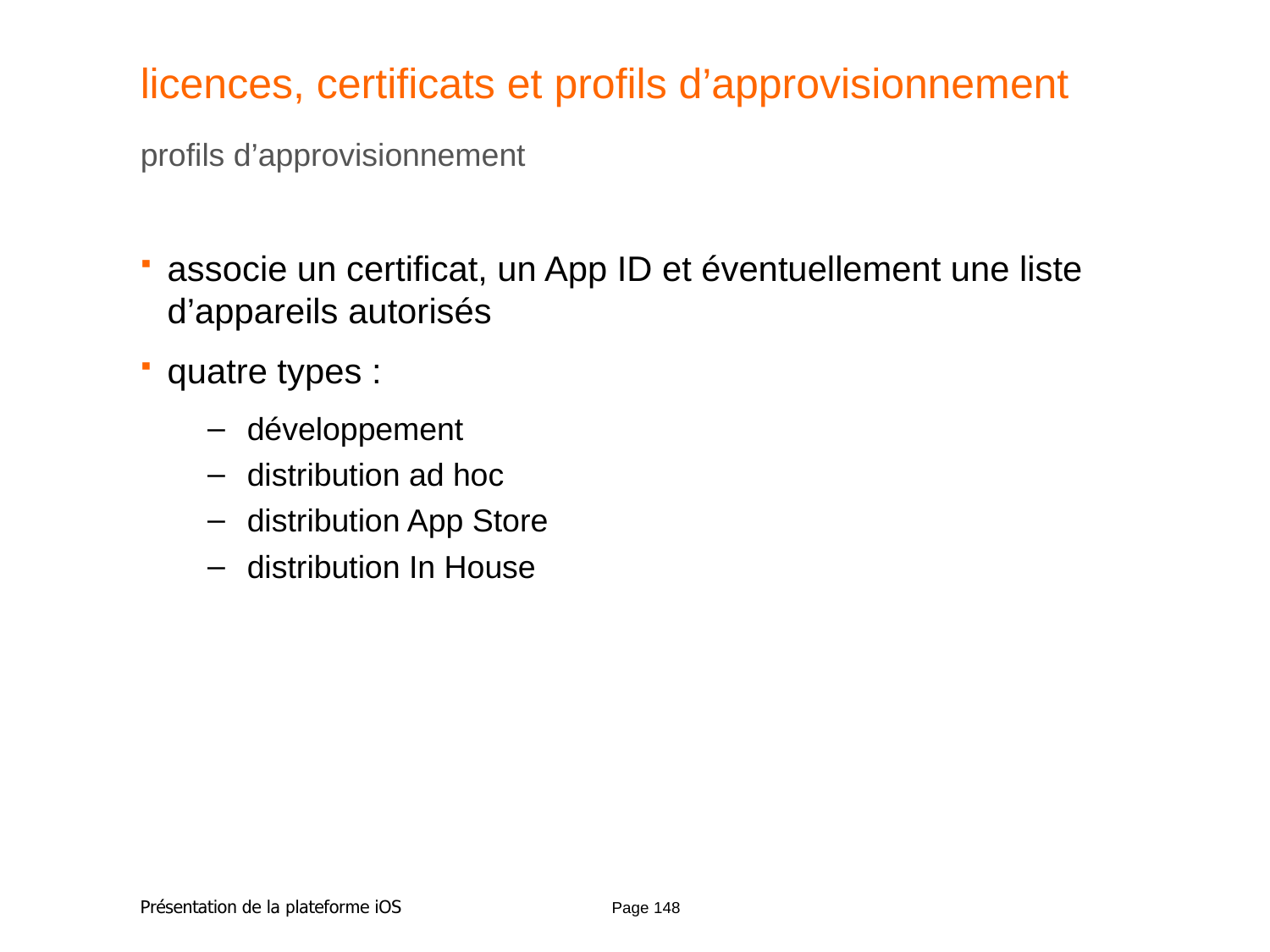

# licences, certificats et profils d’approvisionnement
profils d’approvisionnement
associe un certificat, un App ID et éventuellement une liste d’appareils autorisés
quatre types :
développement
distribution ad hoc
distribution App Store
distribution In House
Présentation de la plateforme iOS